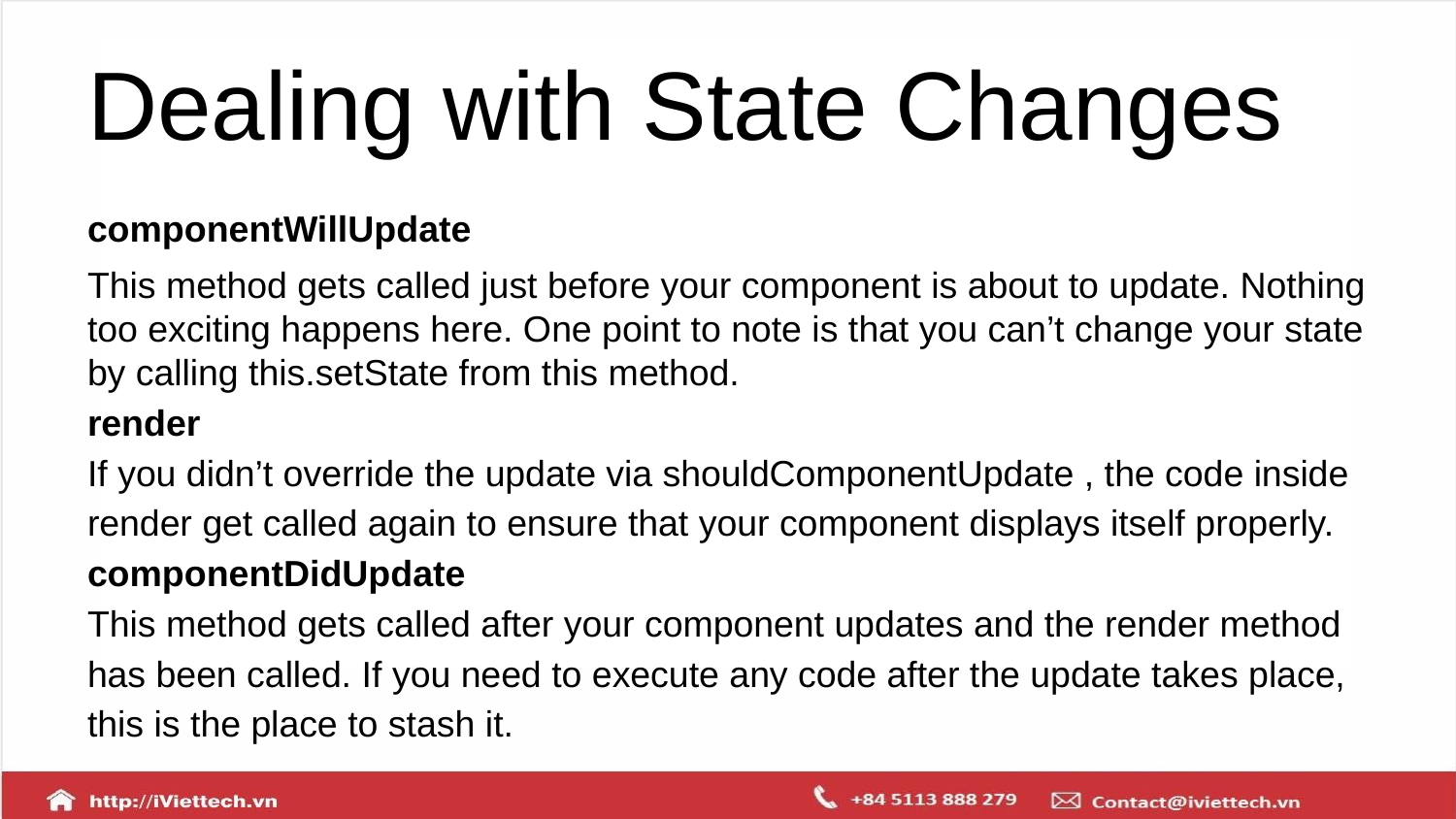

# Dealing with State Changes
componentWillUpdate
This method gets called just before your component is about to update. Nothing too exciting happens here. One point to note is that you can’t change your state by calling this.setState from this method.
render
If you didn’t override the update via shouldComponentUpdate , the code inside render get called again to ensure that your component displays itself properly.
componentDidUpdate
This method gets called after your component updates and the render method has been called. If you need to execute any code after the update takes place, this is the place to stash it.